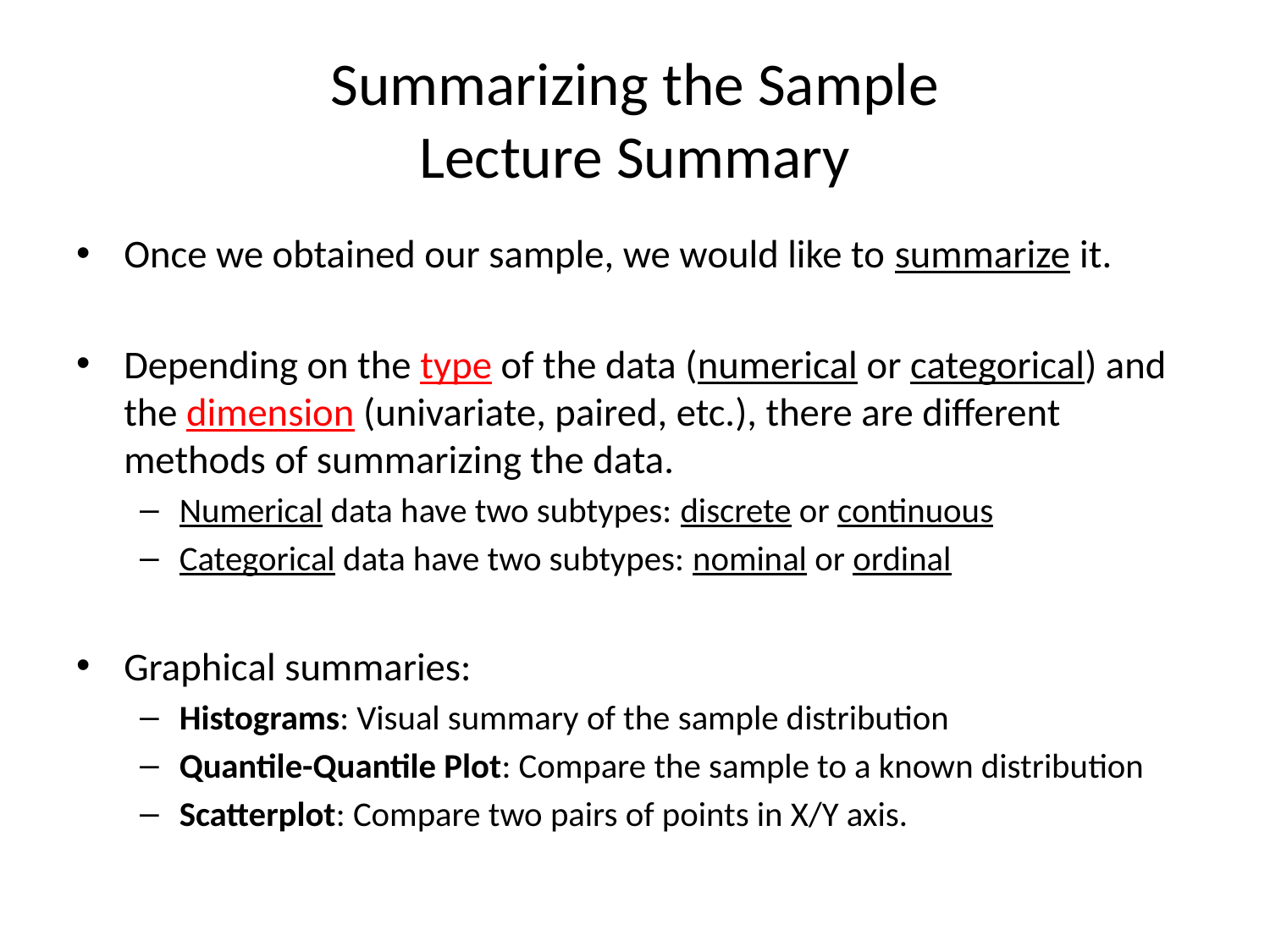

# Summarizing the Sample Lecture Summary
Once we obtained our sample, we would like to summarize it.

Depending on the type of the data (numerical or categorical) and the dimension (univariate, paired, etc.), there are different methods of summarizing the data.
Numerical data have two subtypes: discrete or continuous
Categorical data have two subtypes: nominal or ordinal

Graphical summaries:
Histograms: Visual summary of the sample distribution
Quantile-Quantile Plot: Compare the sample to a known distribution
Scatterplot: Compare two pairs of points in X/Y axis.